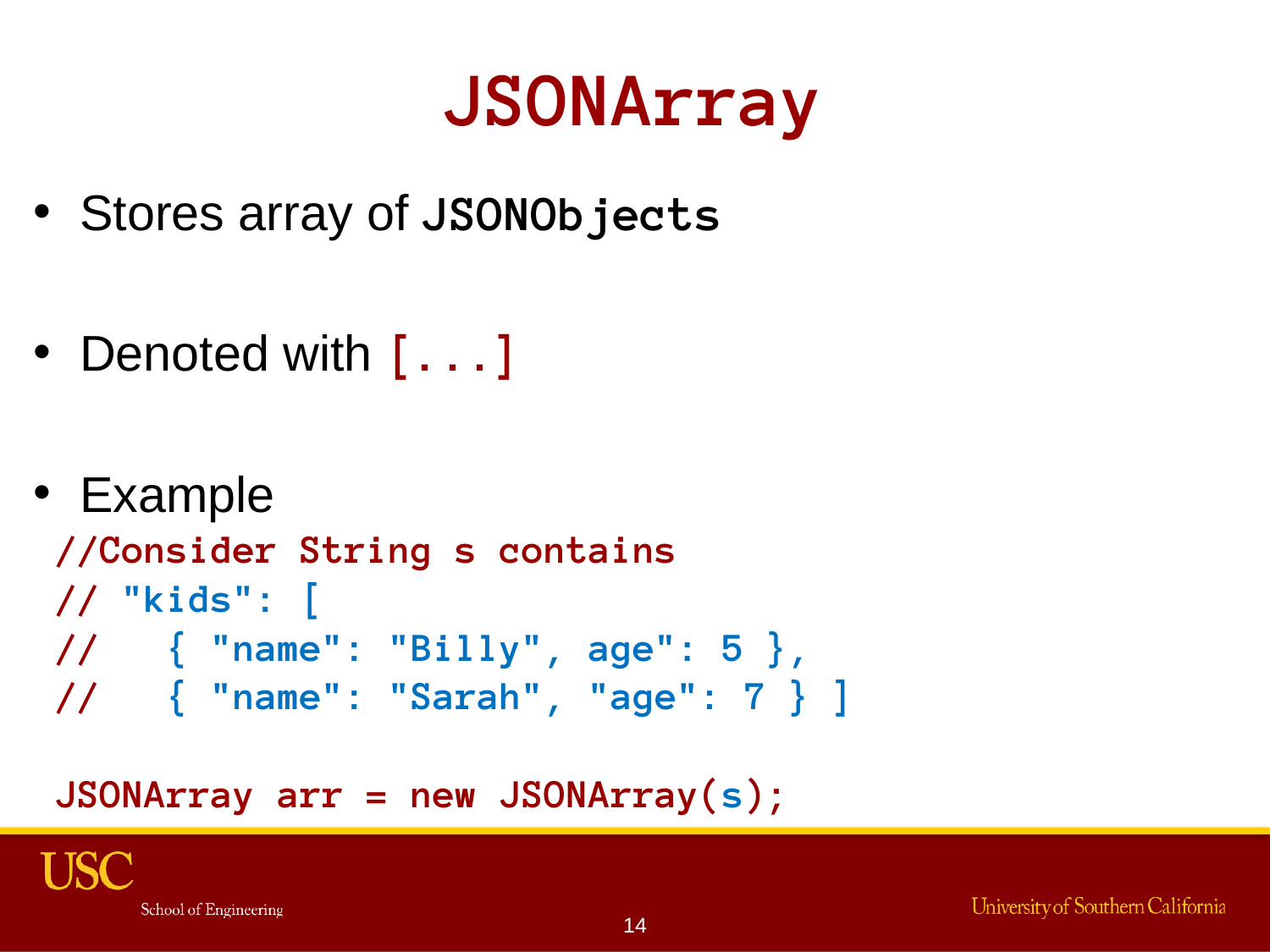

# JSONArray
Stores array of JSONObjects

Denoted with [...]

Example
 //Consider String s contains
 // "kids": [
 //   { "name": "Billy", age": 5 },
 //   { "name": "Sarah", "age": 7 } ]

 JSONArray arr = new JSONArray(s);

14